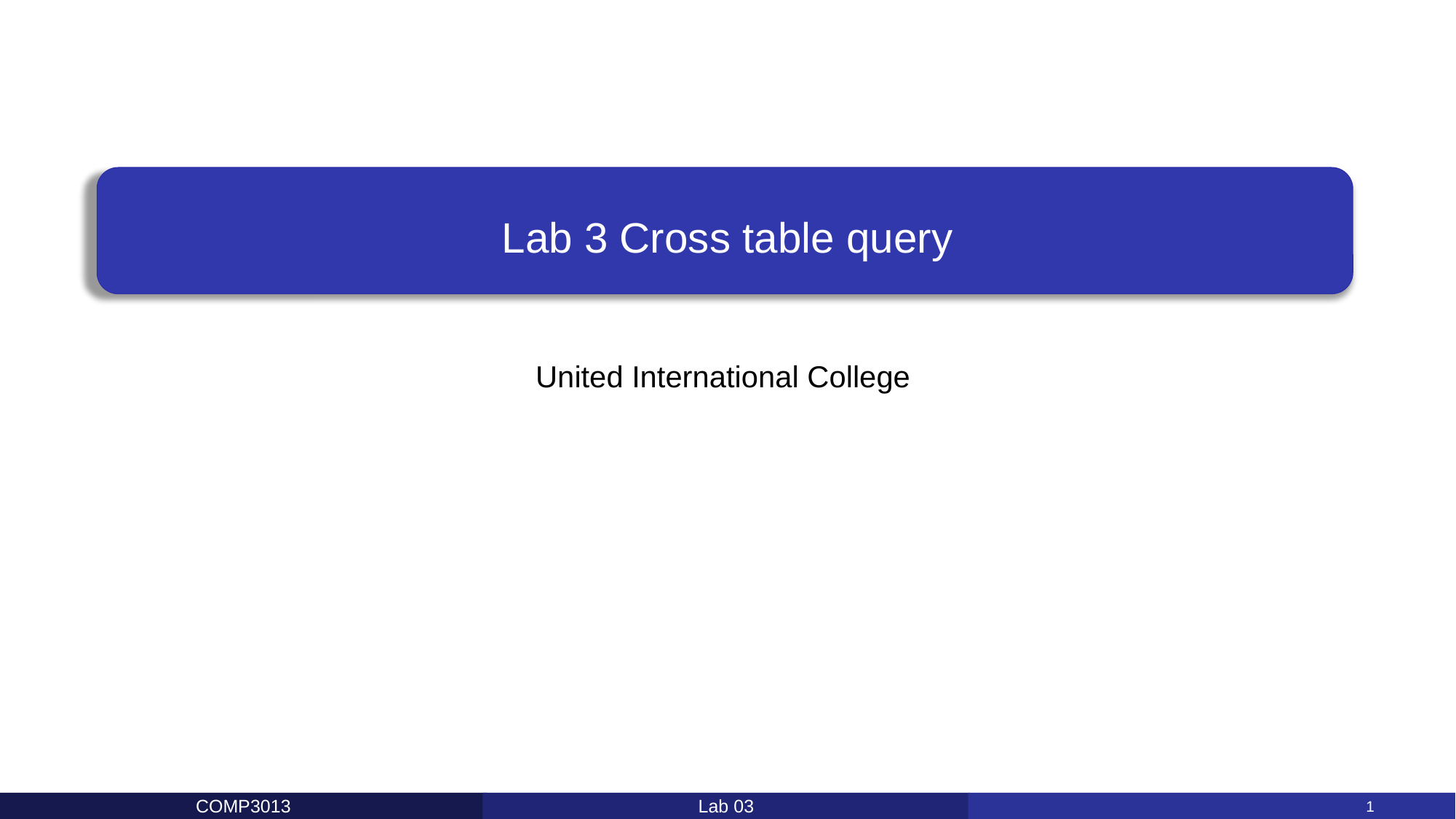

# Lab 3 Cross table query
United International College